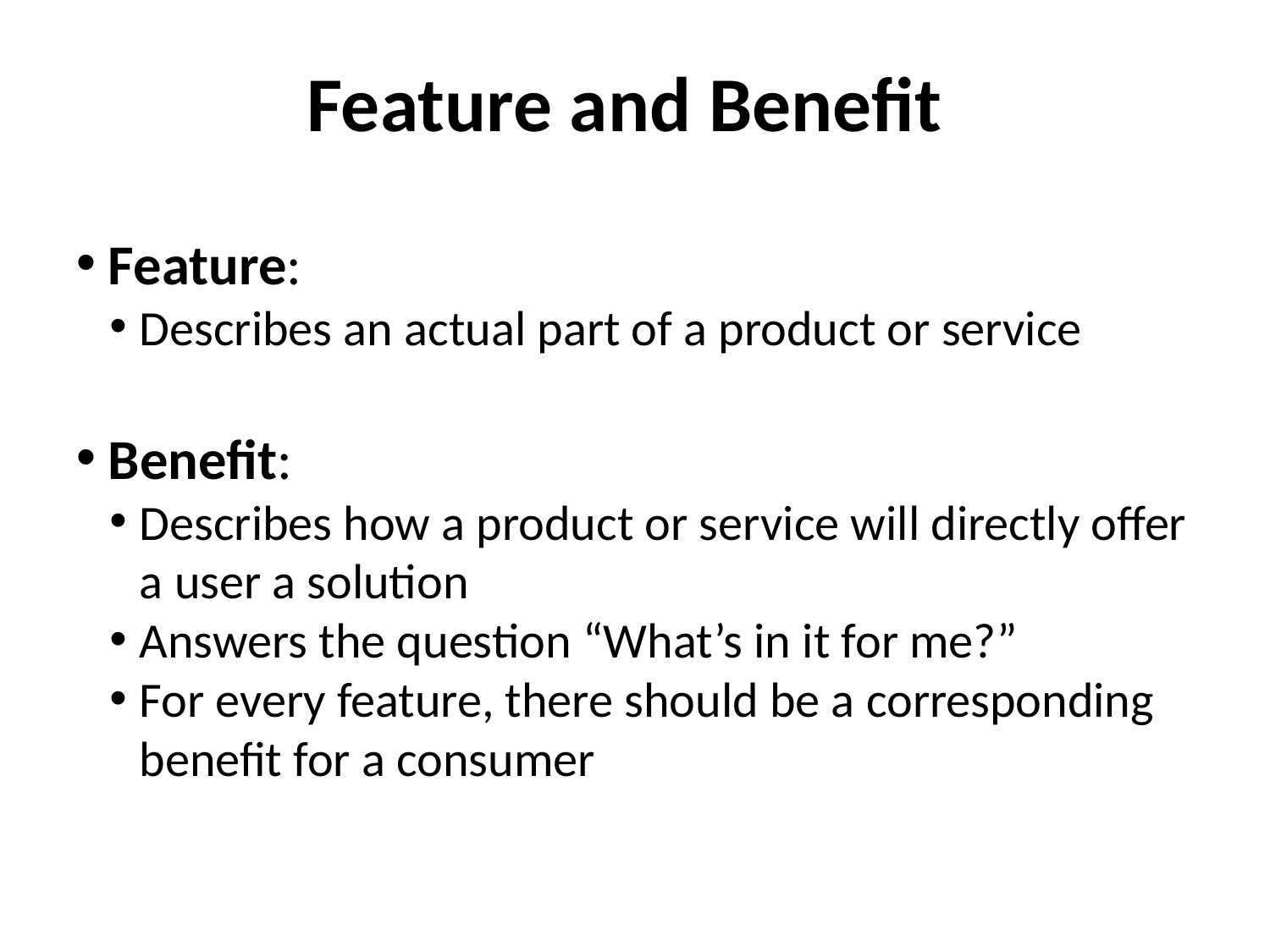

# Feature and Benefit
 Feature:
Describes an actual part of a product or service

 Benefit:
Describes how a product or service will directly offer a user a solution
Answers the question “What’s in it for me?”
For every feature, there should be a corresponding benefit for a consumer